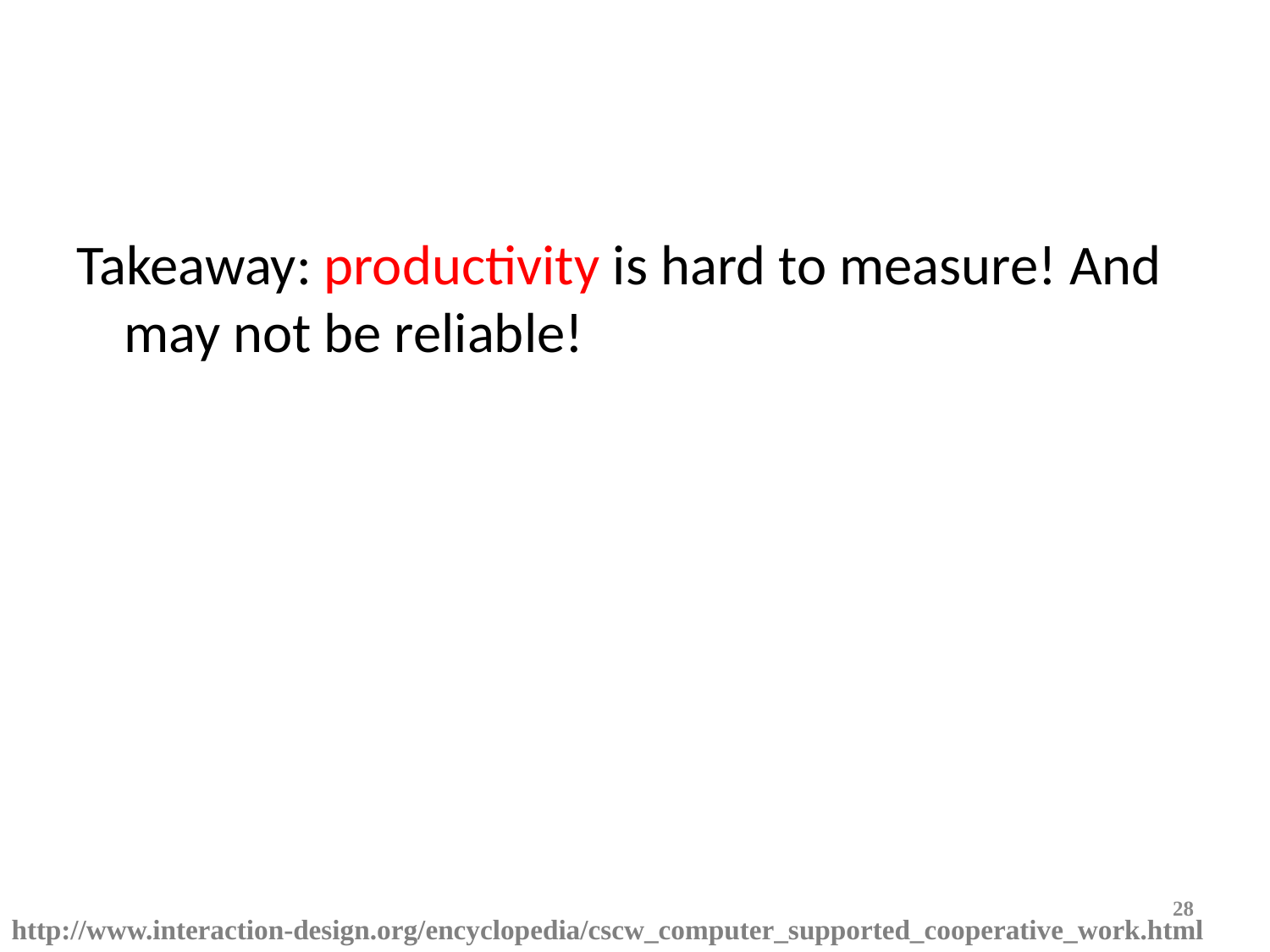

#
Takeaway: productivity is hard to measure! And may not be reliable!
28
http://www.interaction-design.org/encyclopedia/cscw_computer_supported_cooperative_work.html